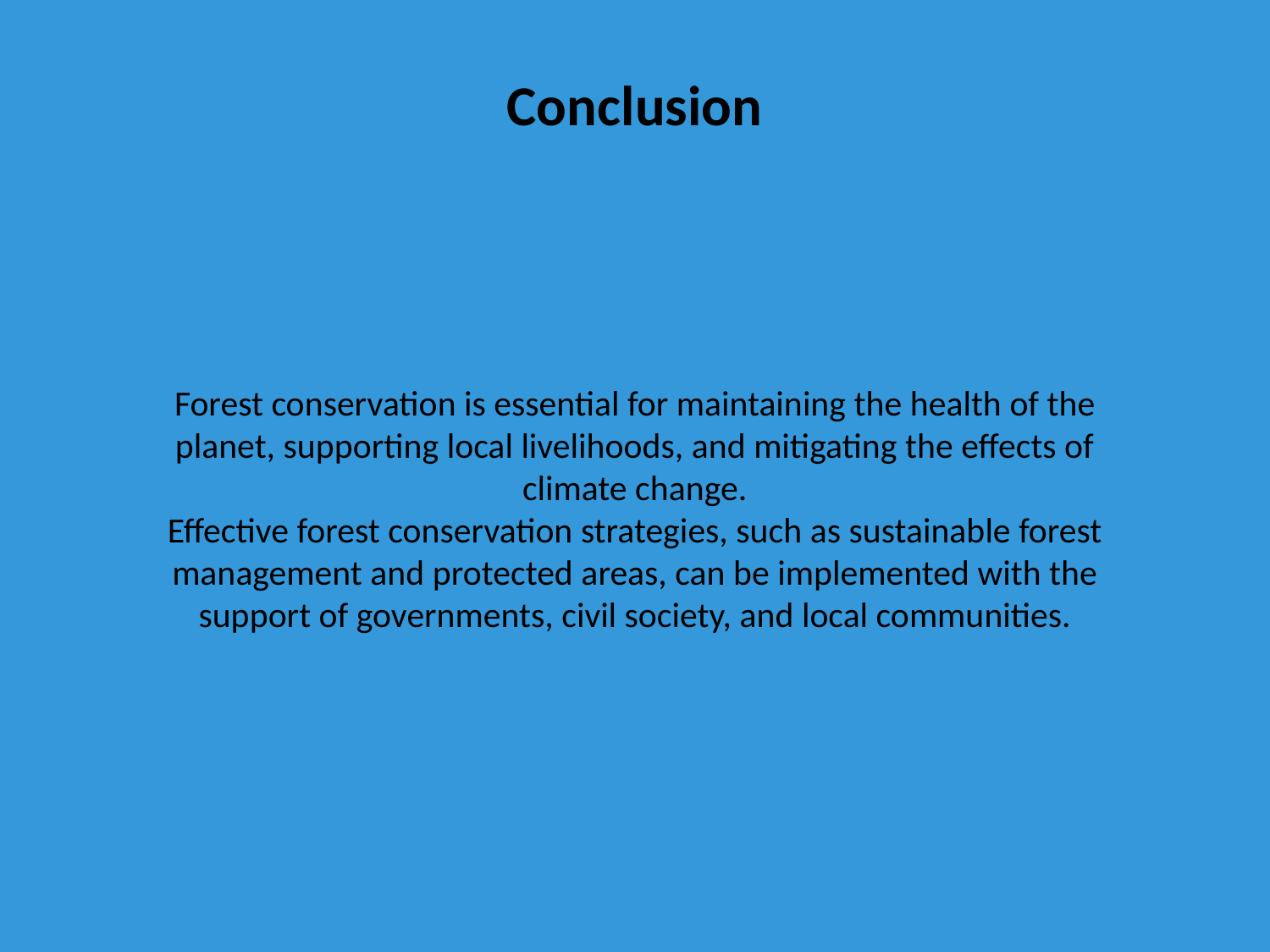

Conclusion
Forest conservation is essential for maintaining the health of the planet, supporting local livelihoods, and mitigating the effects of climate change.
Effective forest conservation strategies, such as sustainable forest management and protected areas, can be implemented with the support of governments, civil society, and local communities.